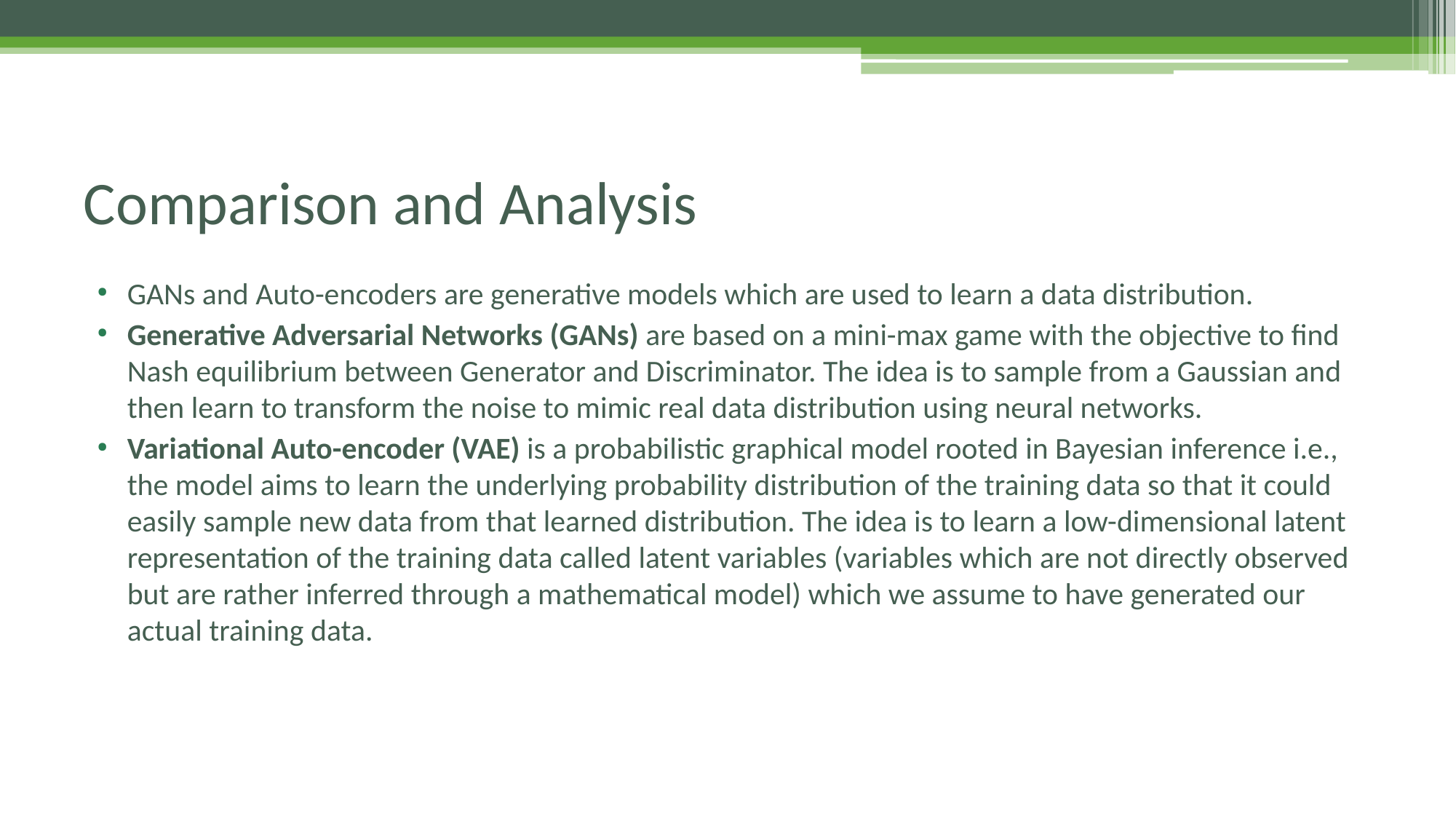

# Comparison and Analysis
GANs and Auto-encoders are generative models which are used to learn a data distribution.
Generative Adversarial Networks (GANs) are based on a mini-max game with the objective to find Nash equilibrium between Generator and Discriminator. The idea is to sample from a Gaussian and then learn to transform the noise to mimic real data distribution using neural networks.
Variational Auto-encoder (VAE) is a probabilistic graphical model rooted in Bayesian inference i.e., the model aims to learn the underlying probability distribution of the training data so that it could easily sample new data from that learned distribution. The idea is to learn a low-dimensional latent representation of the training data called latent variables (variables which are not directly observed but are rather inferred through a mathematical model) which we assume to have generated our actual training data.